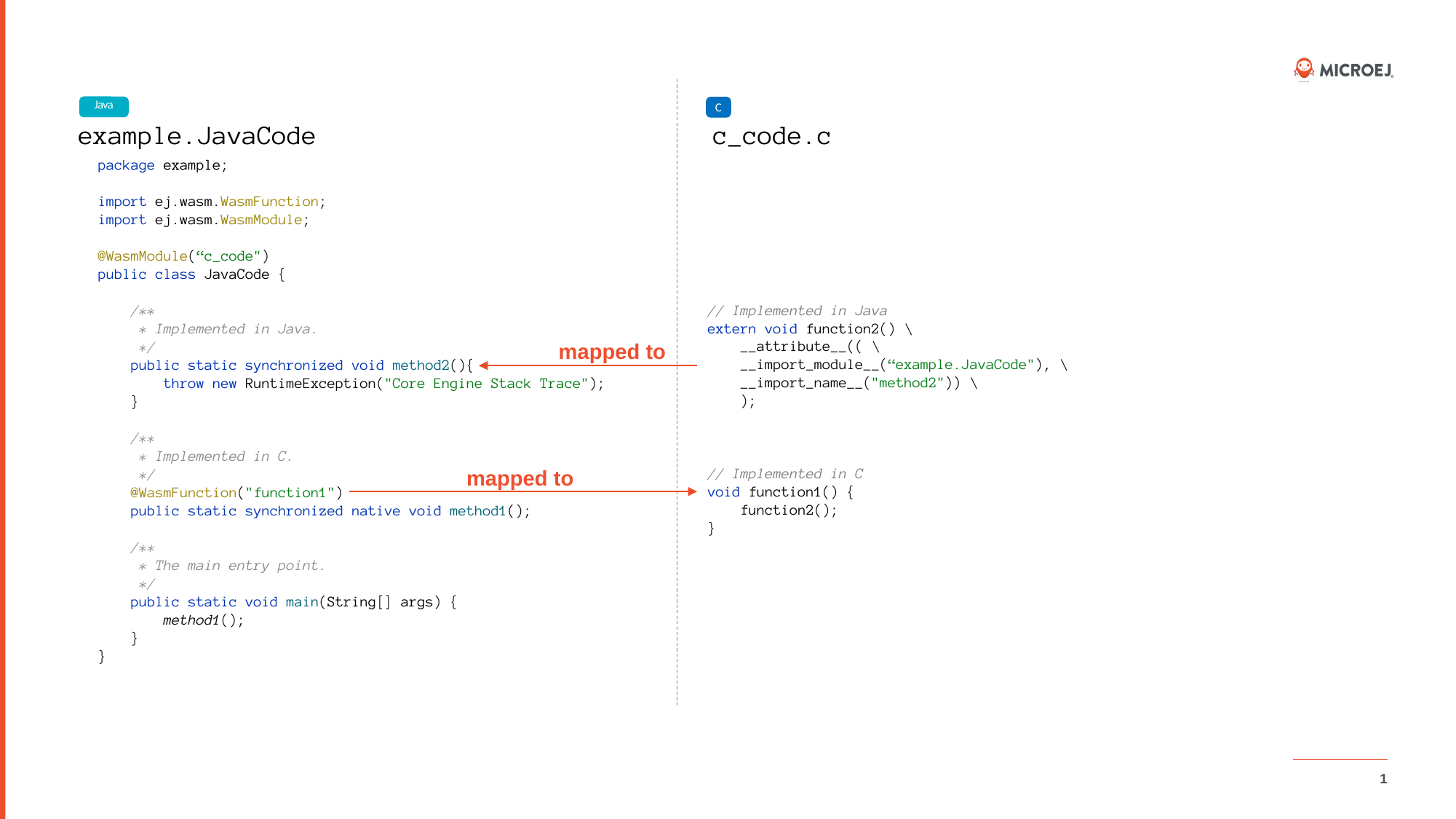

Java
C
example.JavaCode
c_code.c
package example;
import ej.wasm.WasmFunction;
import ej.wasm.WasmModule;
@WasmModule(“c_code")
public class JavaCode {
    /**
     * Implemented in Java.
     */
    public static synchronized void method2(){
        throw new RuntimeException("Core Engine Stack Trace");
    }
    /**
     * Implemented in C.
     */
    @WasmFunction("function1")
    public static synchronized native void method1();
    /**
     * The main entry point.
     */
    public static void main(String[] args) {
        method1();
    }
}

// Implemented in Java
extern void function2() \
    __attribute__(( \
    __import_module__(“example.JavaCode"), \
    __import_name__("method2")) \
    );

// Implemented in C
void function1() {
    function2();
}
mapped to
mapped to